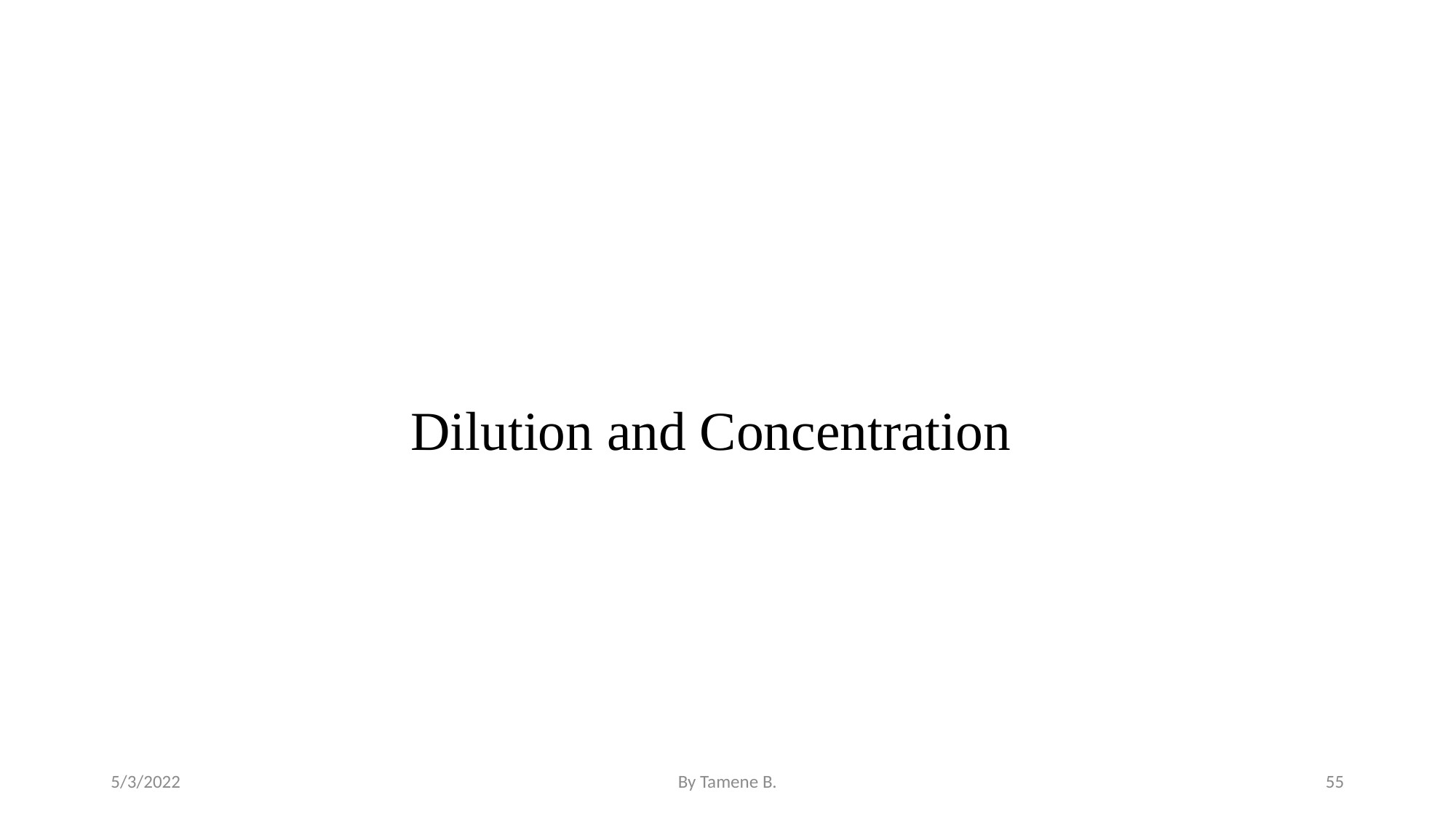

# Dilution and Concentration
5/3/2022
By Tamene B.
55